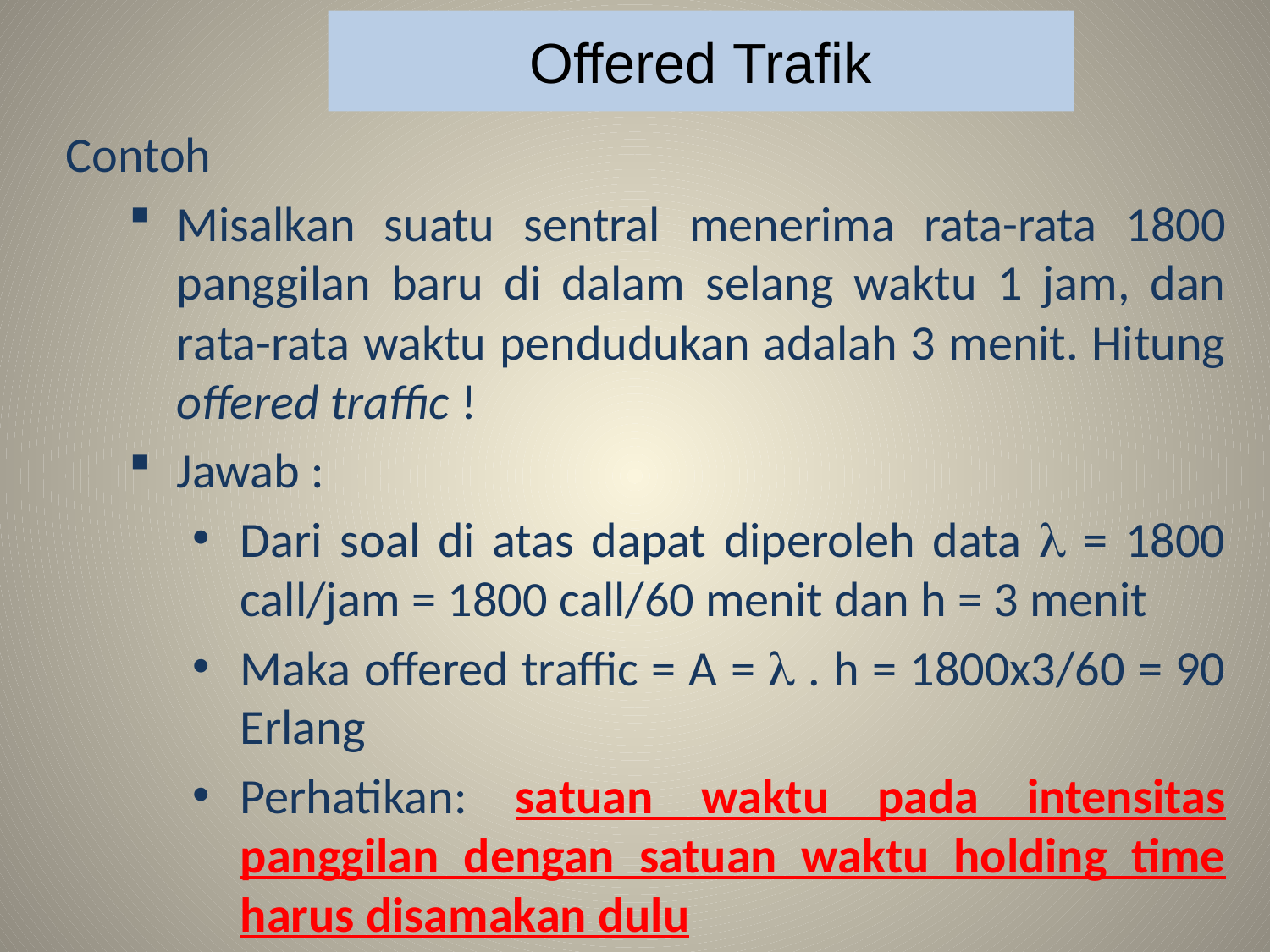

# Offered Trafik
Contoh
Misalkan suatu sentral menerima rata-rata 1800 panggilan baru di dalam selang waktu 1 jam, dan rata-rata waktu pendudukan adalah 3 menit. Hitung offered traffic !
Jawab :
Dari soal di atas dapat diperoleh data λ = 1800 call/jam = 1800 call/60 menit dan h = 3 menit
Maka offered traffic = A = λ . h = 1800x3/60 = 90 Erlang
Perhatikan: satuan waktu pada intensitas panggilan dengan satuan waktu holding time harus disamakan dulu